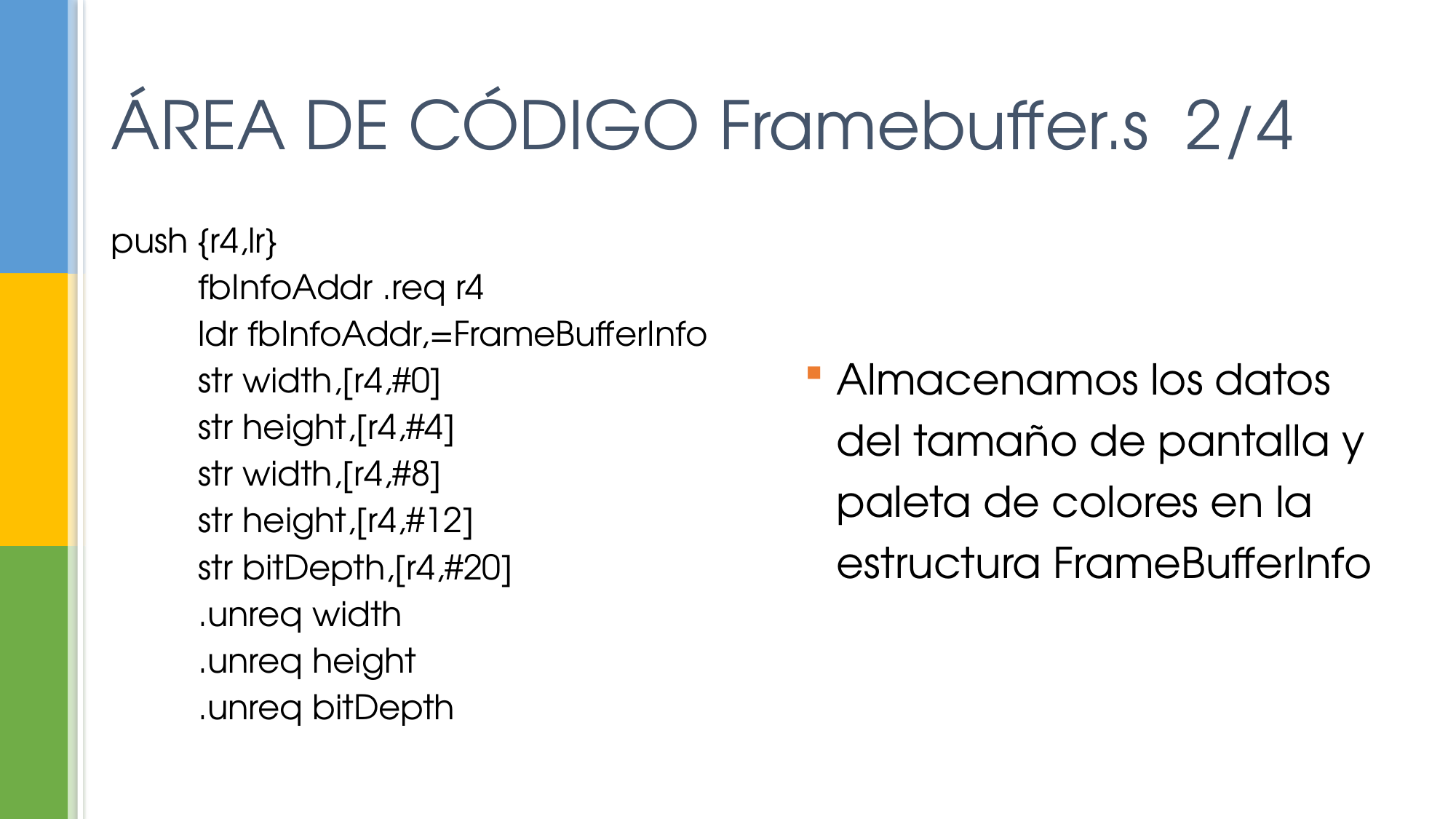

# ÁREA DE CÓDIGO Framebuffer.s  2/4

Almacenamos los datos del tamaño de pantalla y paleta de colores en la estructura FrameBufferInfo
push {r4,lr}
	fbInfoAddr .req r4
	ldr fbInfoAddr,=FrameBufferInfo
	str width,[r4,#0]
	str height,[r4,#4]
	str width,[r4,#8]
	str height,[r4,#12]
	str bitDepth,[r4,#20]
	.unreq width
	.unreq height
	.unreq bitDepth